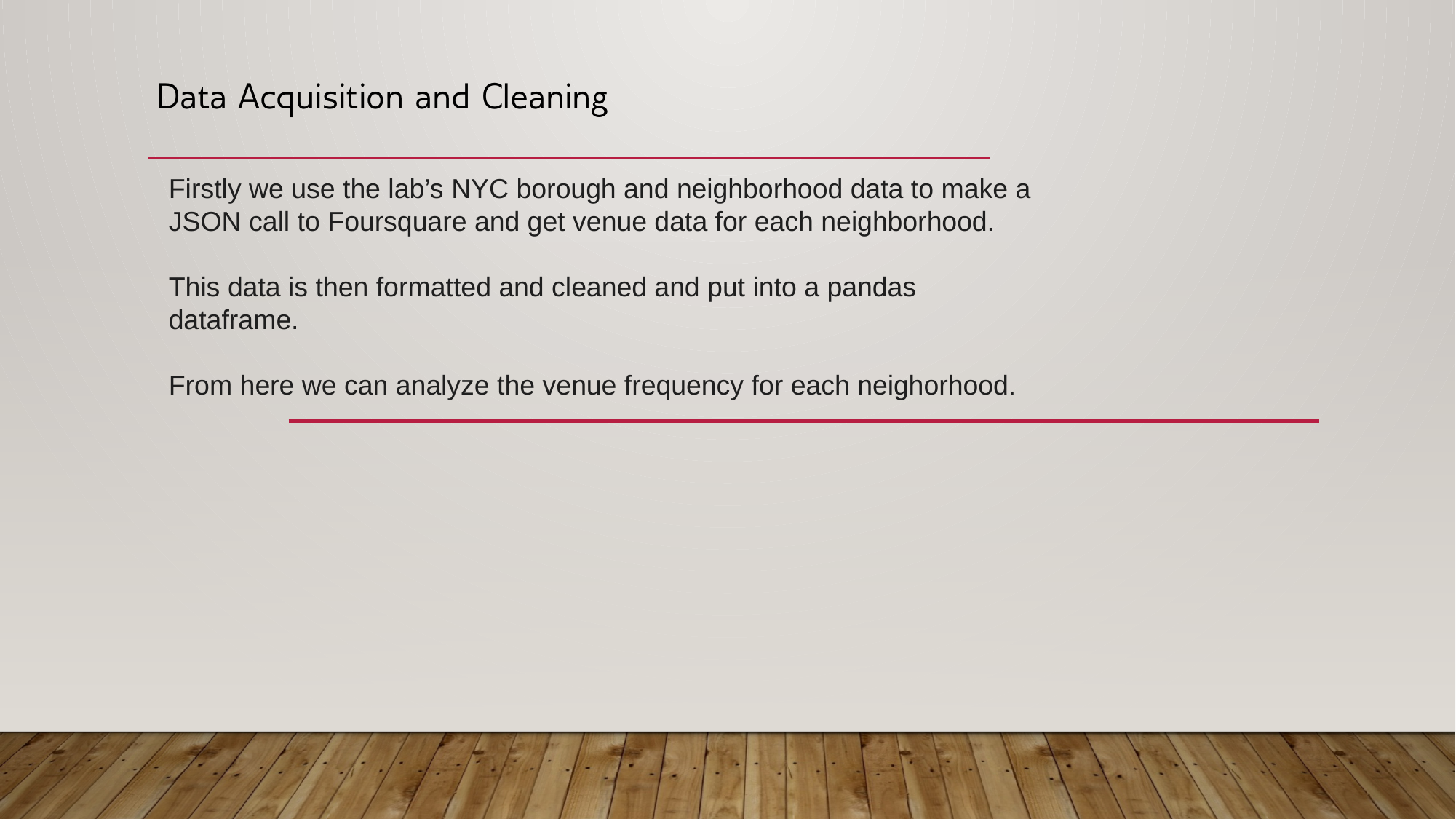

Data Acquisition and Cleaning
Firstly we use the lab’s NYC borough and neighborhood data to make a JSON call to Foursquare and get venue data for each neighborhood.

This data is then formatted and cleaned and put into a pandas dataframe.

From here we can analyze the venue frequency for each neighorhood.